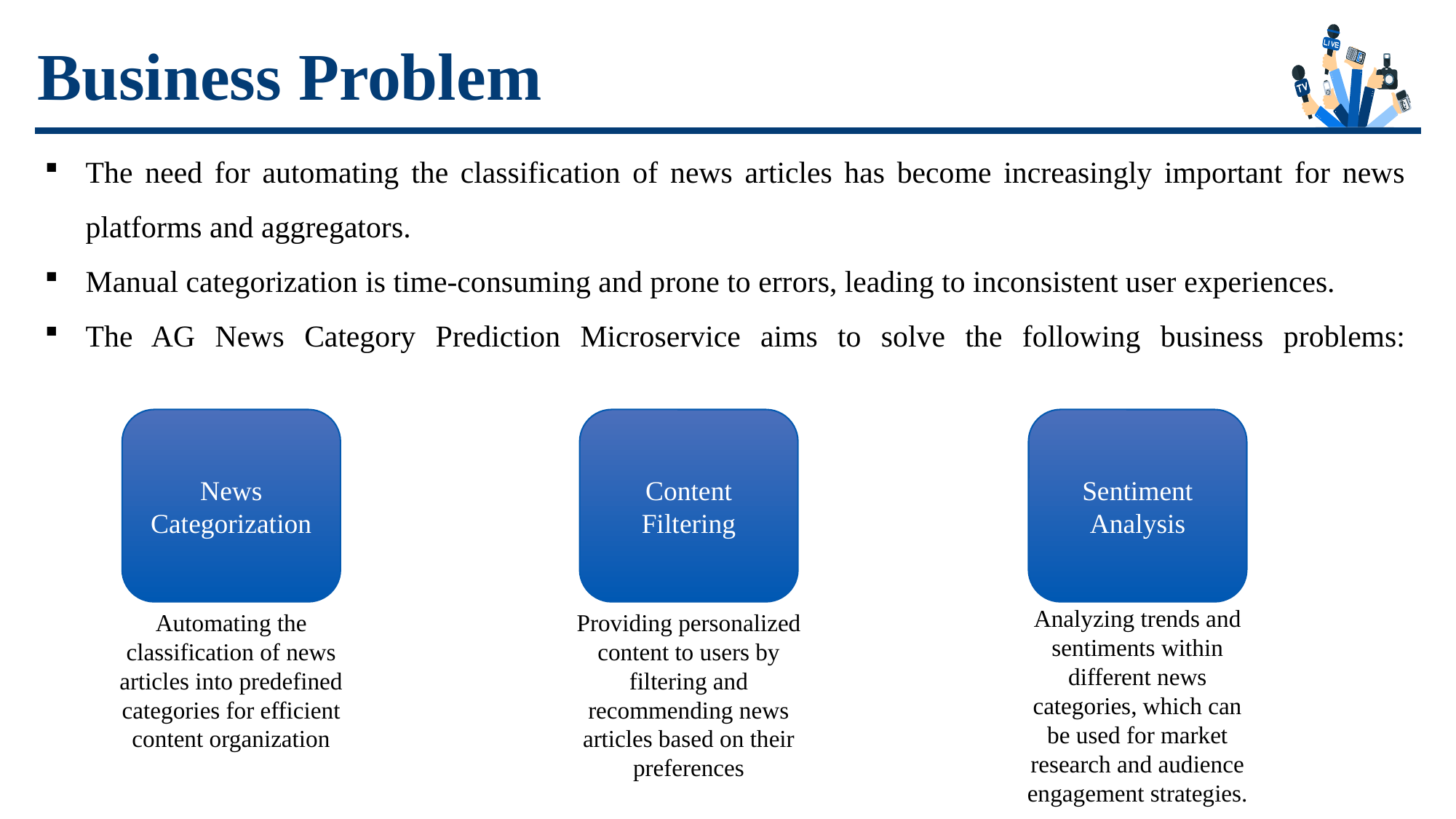

Business Problem

The need for automating the classification of news articles has become increasingly important for news platforms and aggregators.
Manual categorization is time-consuming and prone to errors, leading to inconsistent user experiences.
The AG News Category Prediction Microservice aims to solve the following business problems:
Sentiment Analysis
News Categorization
Content Filtering
Analyzing trends and sentiments within different news categories, which can be used for market research and audience engagement strategies.
Providing personalized content to users by filtering and recommending news articles based on their preferences
Automating the classification of news articles into predefined categories for efficient content organization